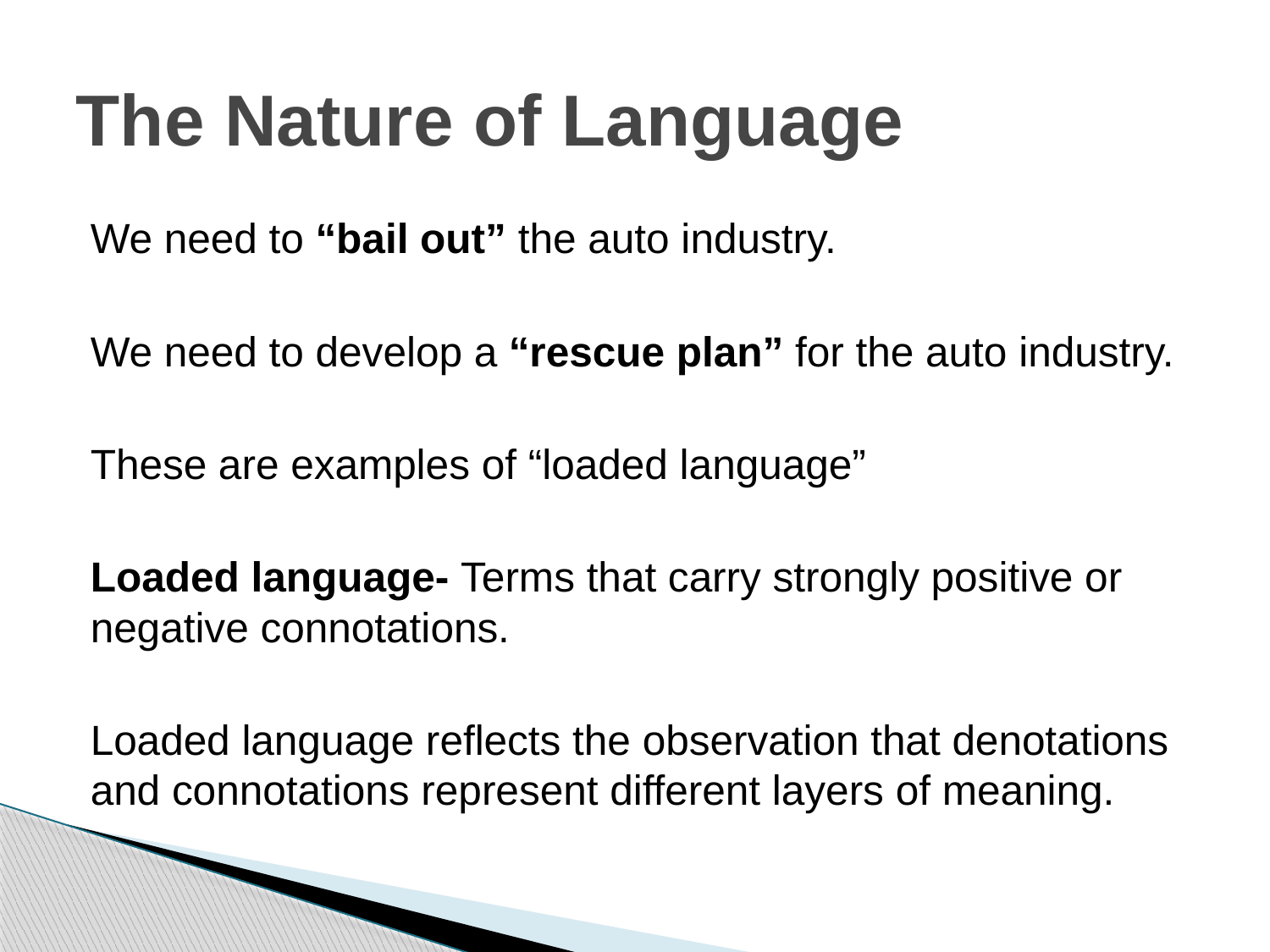

# The Nature of Language
We need to “bail out” the auto industry.

We need to develop a “rescue plan” for the auto industry.

These are examples of “loaded language”

Loaded language- Terms that carry strongly positive or negative connotations.

Loaded language reflects the observation that denotations and connotations represent different layers of meaning.